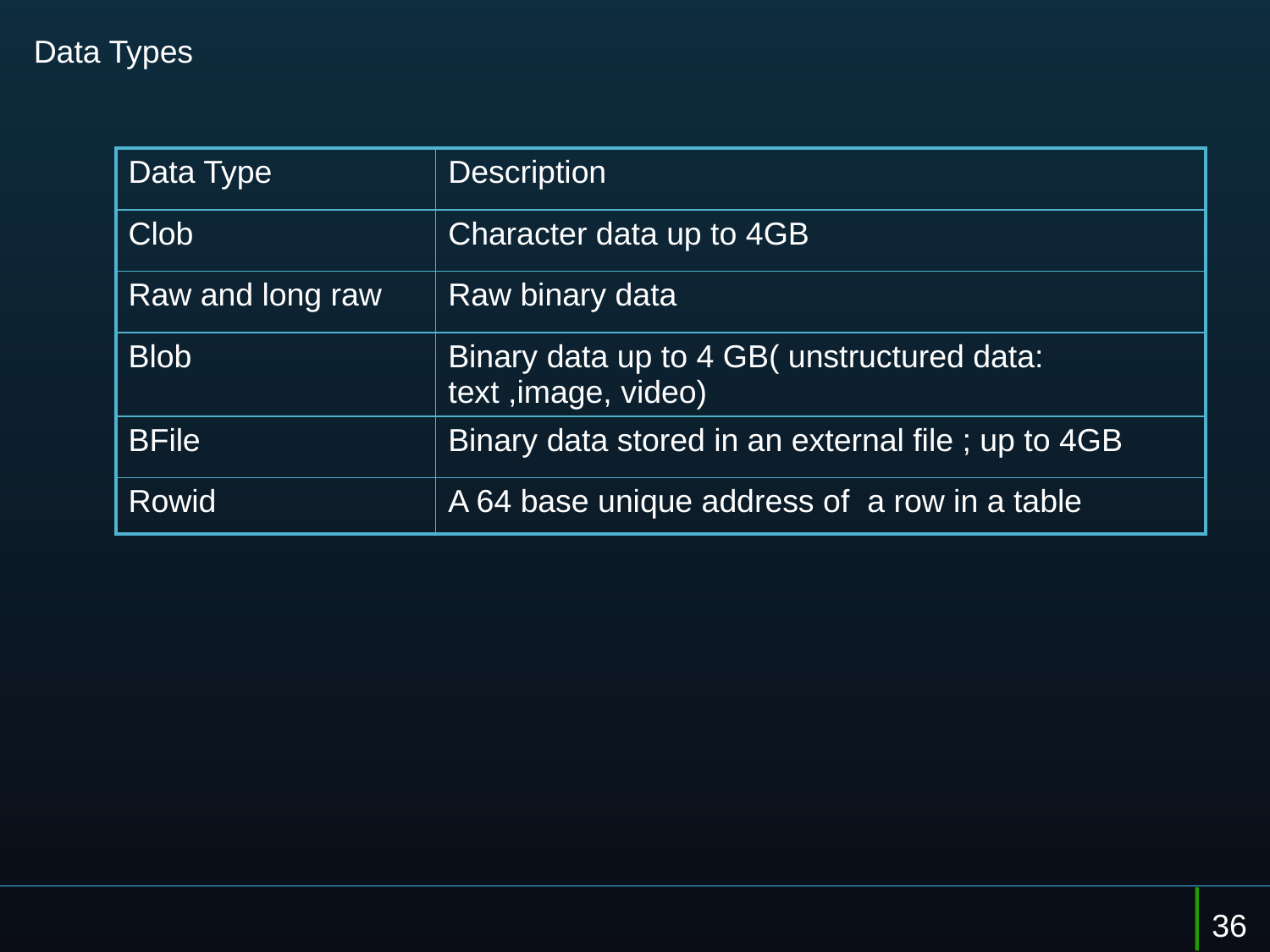

# Data Types
| Data Type | Description |
| --- | --- |
| Clob | Character data up to 4GB |
| Raw and long raw | Raw binary data |
| Blob | Binary data up to 4 GB( unstructured data: text ,image, video) |
| BFile | Binary data stored in an external file ; up to 4GB |
| Rowid | A 64 base unique address of a row in a table |
36